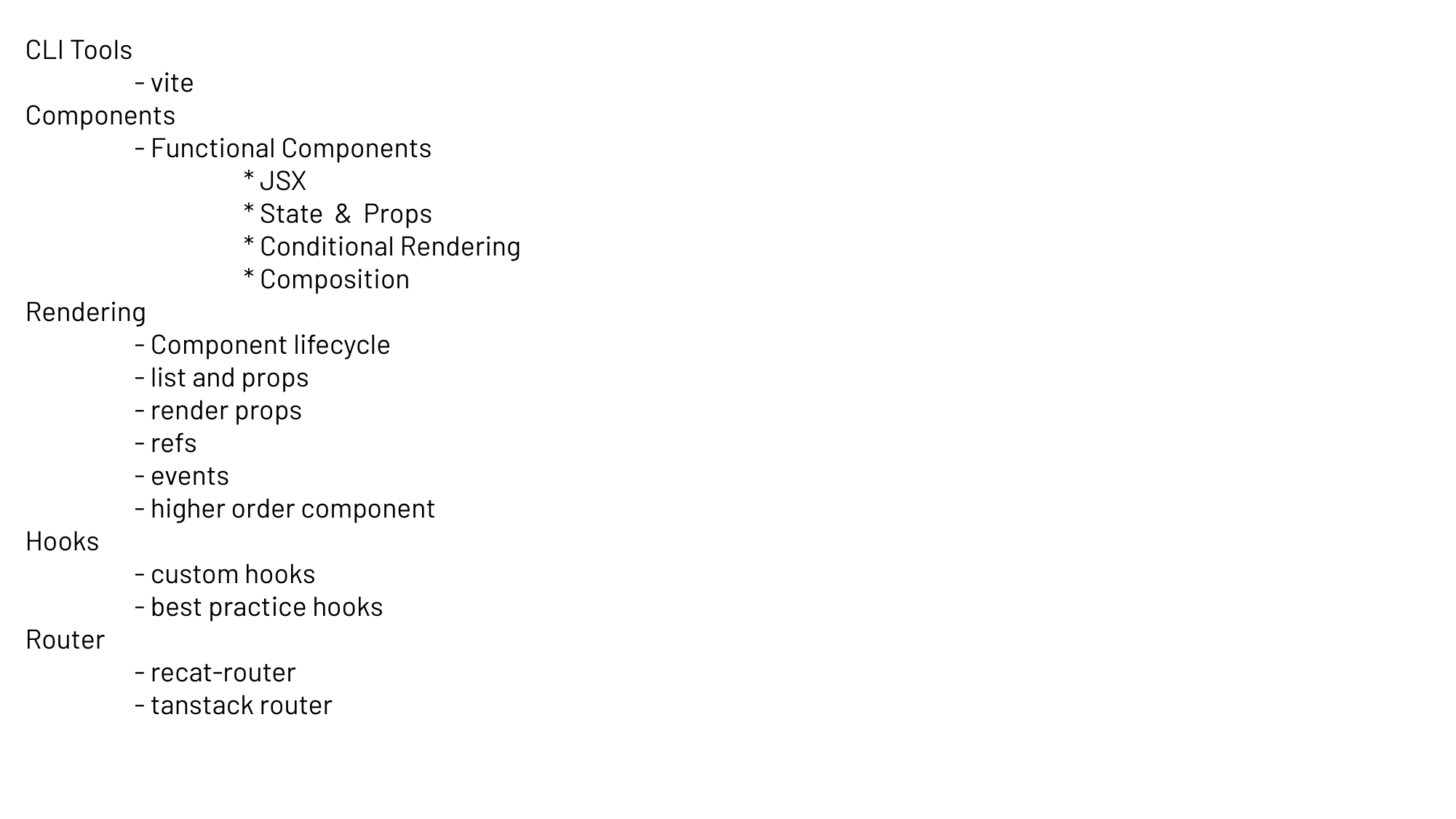

CLI Tools
	- vite
Components
	- Functional Components
		* JSX
		* State  &  Props
		* Conditional Rendering
		* Composition
Rendering
	- Component lifecycle
	- list and props
	- render props
	- refs
	- events
	- higher order component
Hooks
	- custom hooks
	- best practice hooks
Router
	- recat-router
	- tanstack router